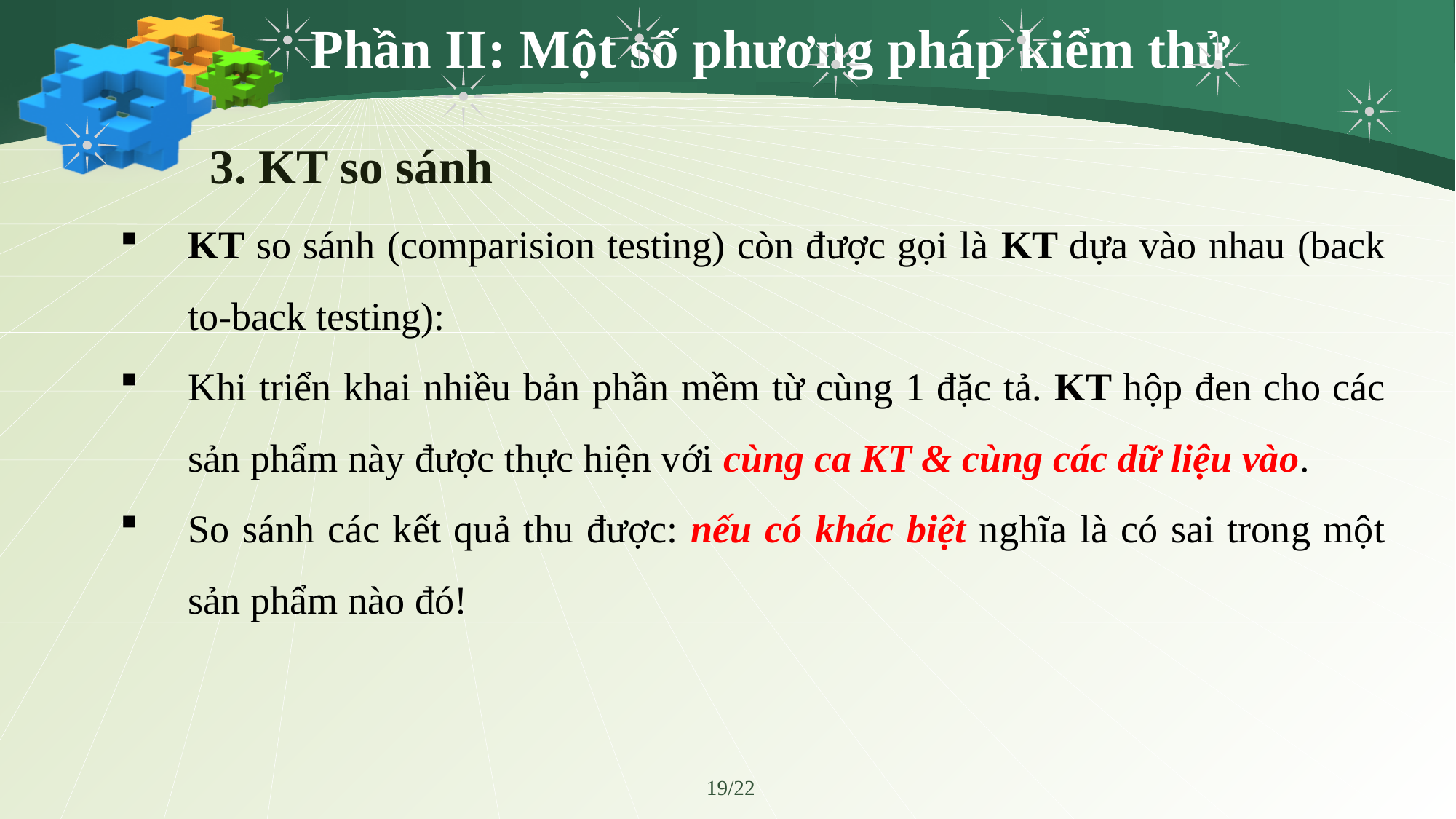

# Phần II: Một số phương pháp kiểm thử

 3. KT so sánh
KT so sánh (comparision testing) còn được gọi là KT dựa vào nhau (back to-back testing):
Khi triển khai nhiều bản phần mềm từ cùng 1 đặc tả. KT hộp đen cho các sản phẩm này được thực hiện với cùng ca KT & cùng các dữ liệu vào.
So sánh các kết quả thu được: nếu có khác biệt nghĩa là có sai trong một sản phẩm nào đó!
19/22